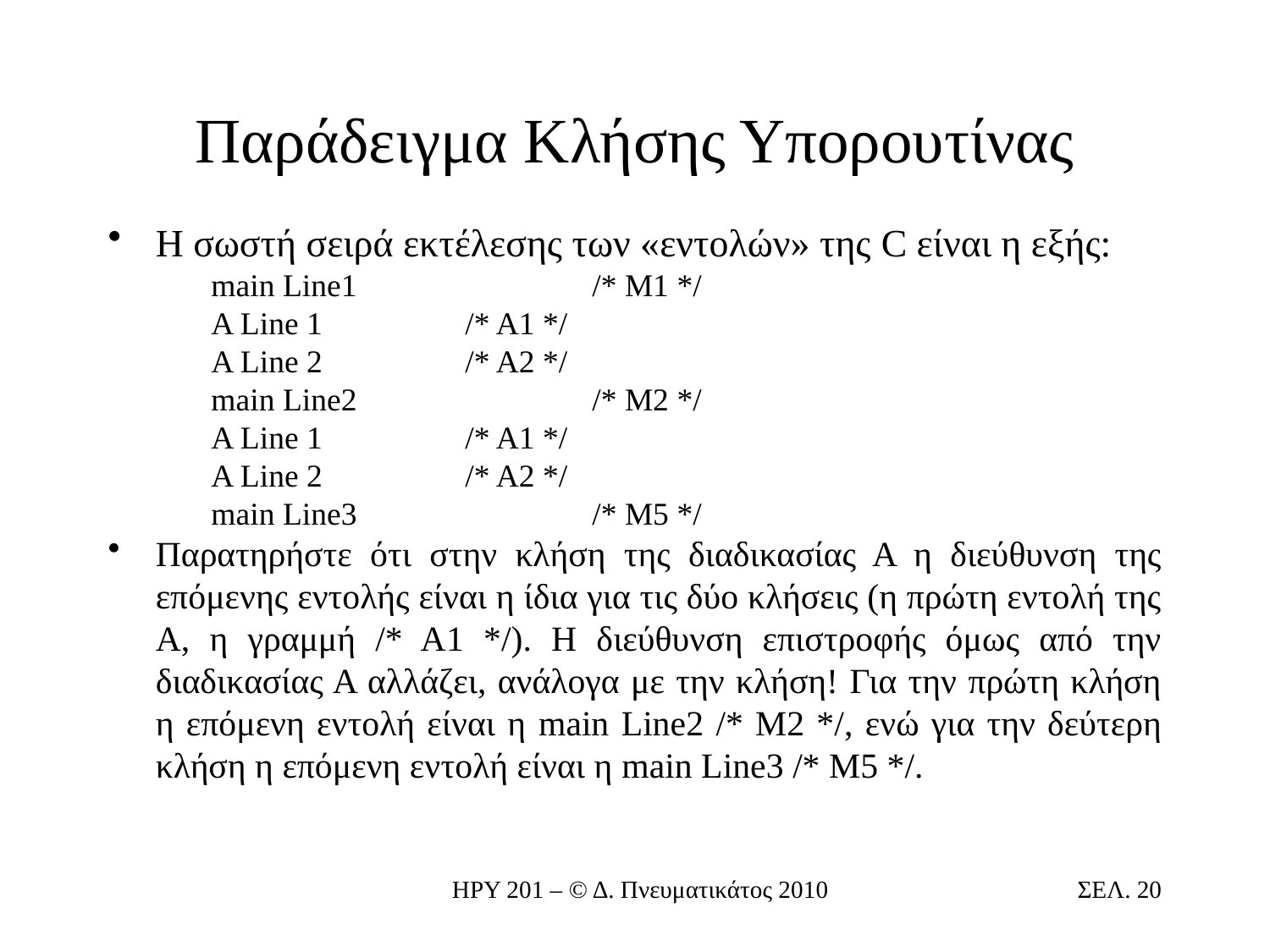

# Παράδειγμα Κλήσης Υπορουτίνας
Η σωστή σειρά εκτέλεσης των «εντολών» της C είναι η εξής:
	main Line1		/* M1 */
	A Line 1		/* A1 */
	A Line 2		/* A2 */
	main Line2		/* M2 */
	A Line 1		/* A1 */
	A Line 2		/* A2 */
	main Line3		/* M5 */
Παρατηρήστε ότι στην κλήση της διαδικασίας Α η διεύθυνση της επόμενης εντολής είναι η ίδια για τις δύο κλήσεις (η πρώτη εντολή της Α, η γραμμή /* Α1 */). Η διεύθυνση επιστροφής όμως από την διαδικασίας Α αλλάζει, ανάλογα με την κλήση! Για την πρώτη κλήση η επόμενη εντολή είναι η main Line2 /* M2 */, ενώ για την δεύτερη κλήση η επόμενη εντολή είναι η main Line3 /* M5 */.
ΗΡΥ 201 – © Δ. Πνευματικάτος 2010
ΣΕΛ. 20